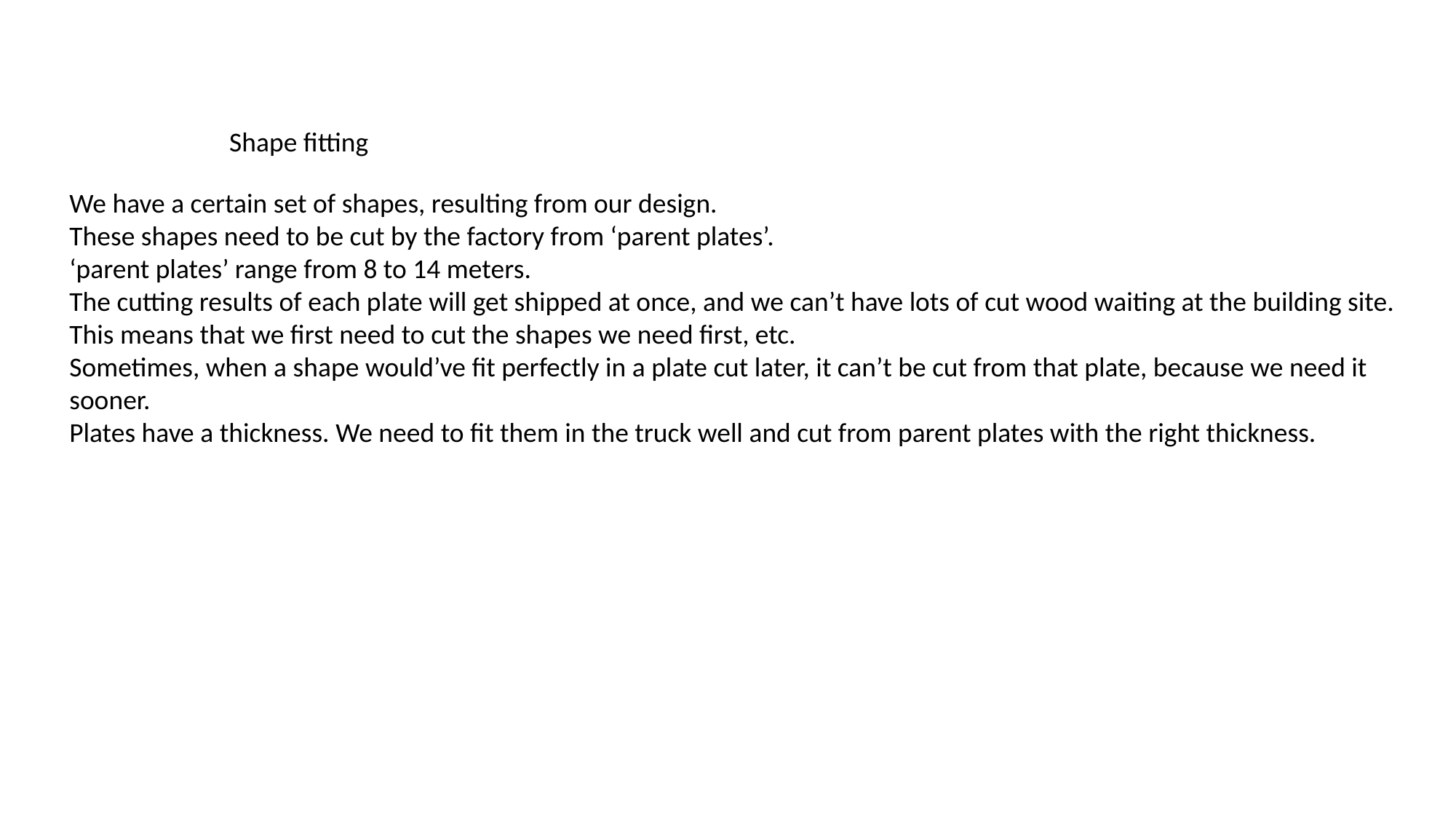

Shape fitting
We have a certain set of shapes, resulting from our design.
These shapes need to be cut by the factory from ‘parent plates’.
‘parent plates’ range from 8 to 14 meters.
The cutting results of each plate will get shipped at once, and we can’t have lots of cut wood waiting at the building site.
This means that we first need to cut the shapes we need first, etc.
Sometimes, when a shape would’ve fit perfectly in a plate cut later, it can’t be cut from that plate, because we need it sooner.
Plates have a thickness. We need to fit them in the truck well and cut from parent plates with the right thickness.